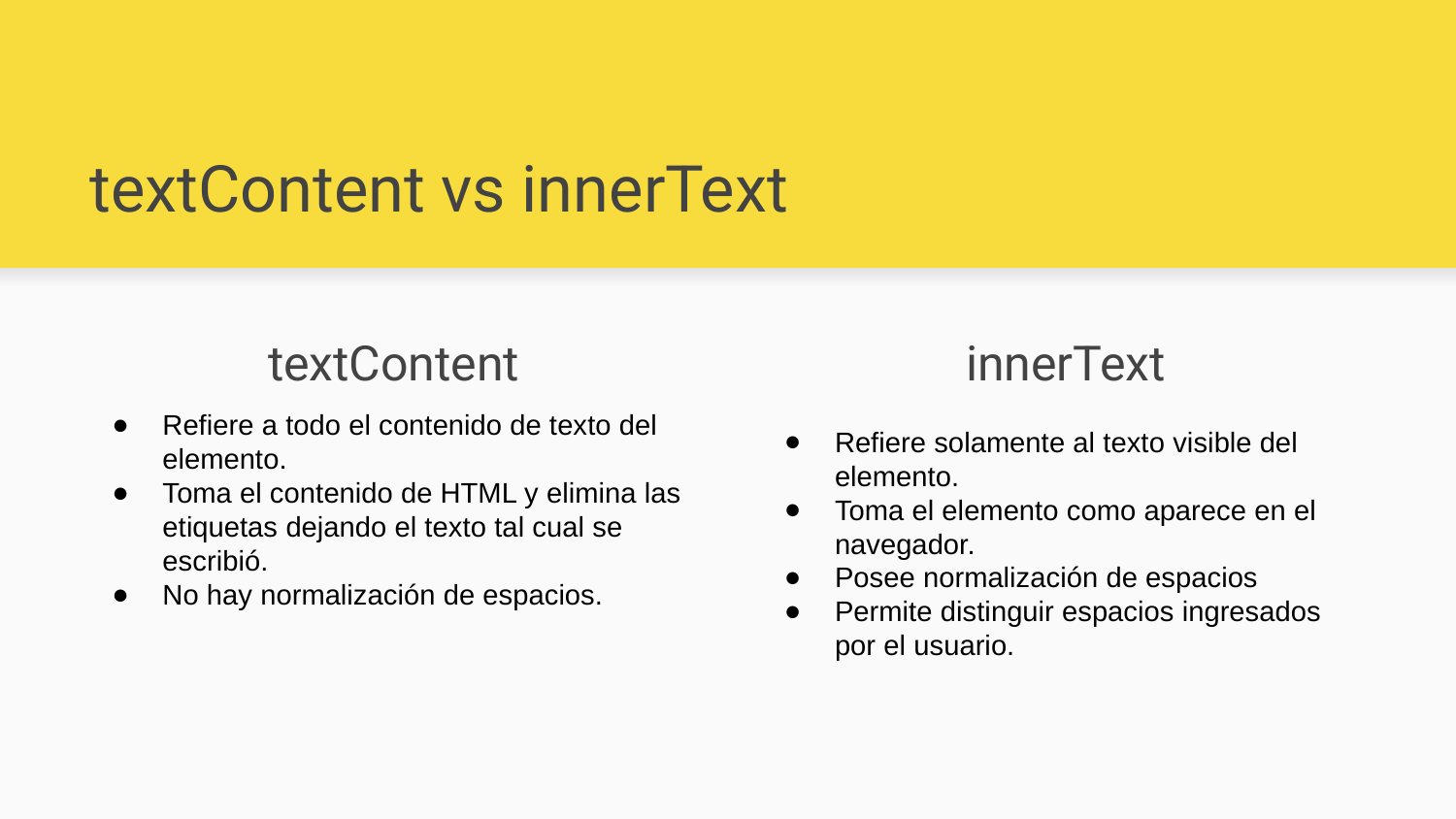

# textContent vs innerText
textContent
innerText
Refiere a todo el contenido de texto del elemento.
Toma el contenido de HTML y elimina las etiquetas dejando el texto tal cual se escribió.
No hay normalización de espacios.
Refiere solamente al texto visible del elemento.
Toma el elemento como aparece en el navegador.
Posee normalización de espacios
Permite distinguir espacios ingresados por el usuario.